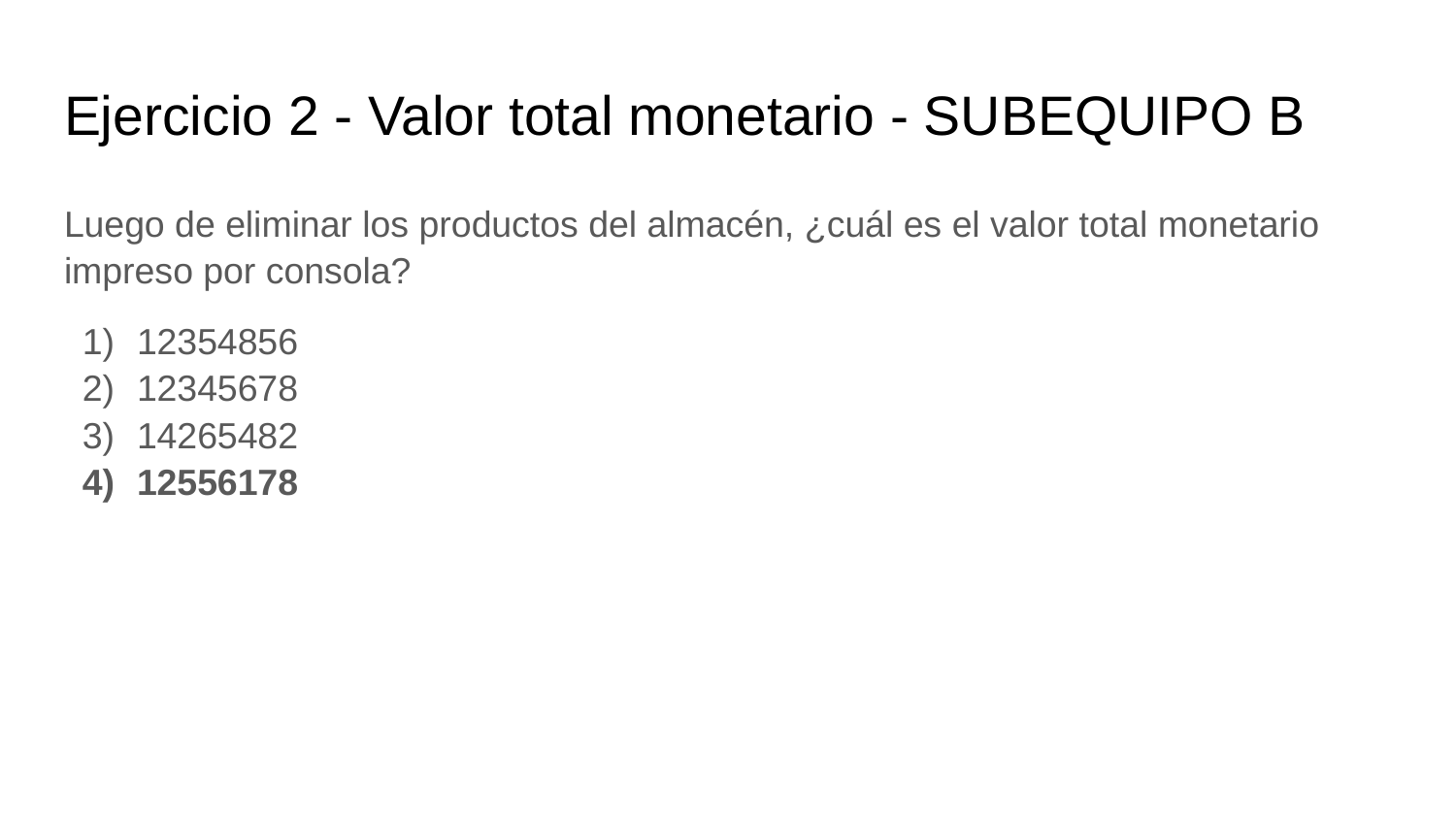

# Ejercicio 2 - Valor total monetario - SUBEQUIPO B
Luego de eliminar los productos del almacén, ¿cuál es el valor total monetario impreso por consola?
12354856
12345678
14265482
12556178